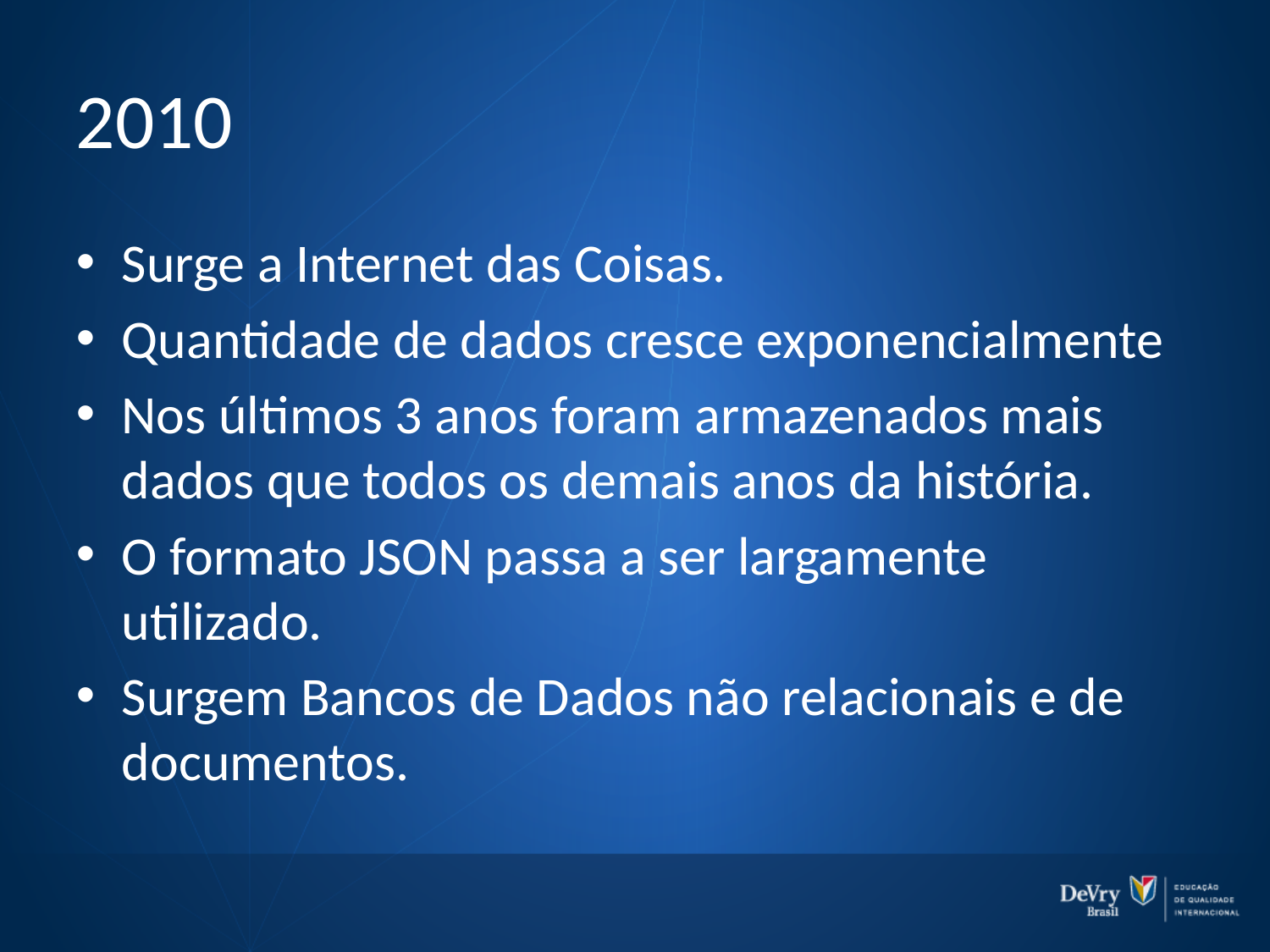

# 2010
Surge a Internet das Coisas.
Quantidade de dados cresce exponencialmente
Nos últimos 3 anos foram armazenados mais dados que todos os demais anos da história.
O formato JSON passa a ser largamente utilizado.
Surgem Bancos de Dados não relacionais e de documentos.